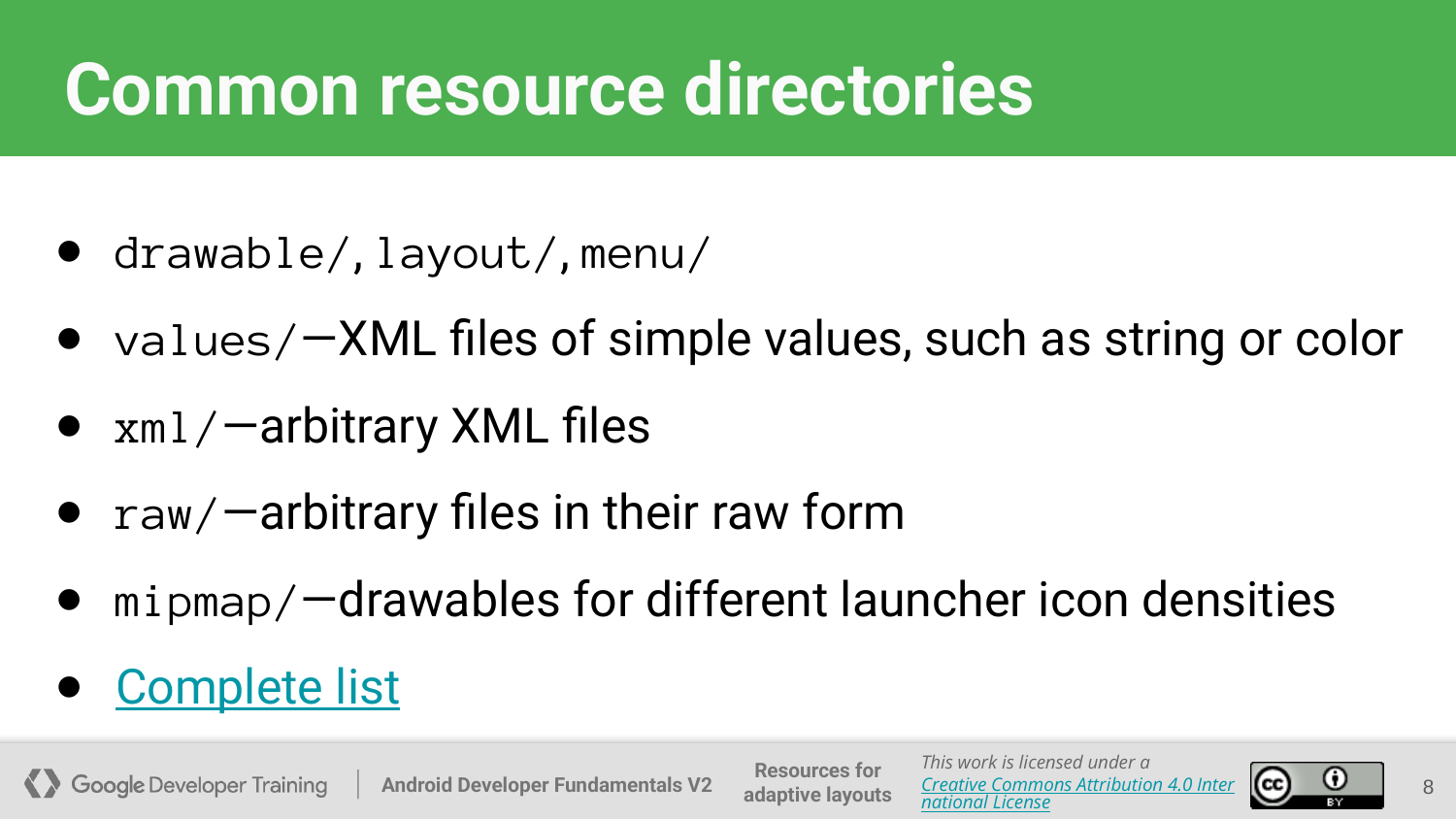

# Common resource directories
drawable/, layout/, menu/
values/—XML files of simple values, such as string or color
xml/—arbitrary XML files
raw/—arbitrary files in their raw form
mipmap/—drawables for different launcher icon densities
Complete list
8